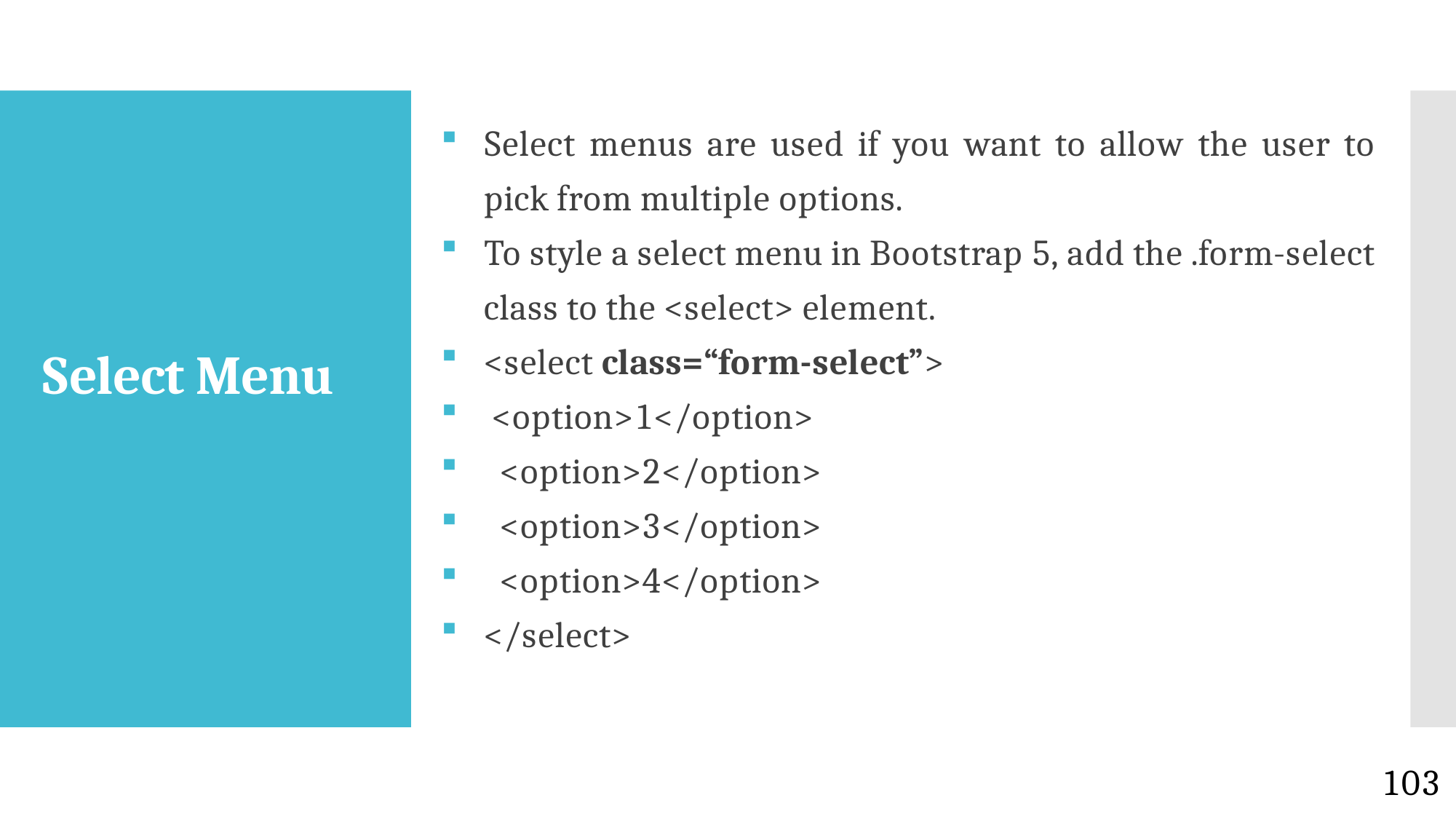

Select menus are used if you want to allow the user to pick from multiple options.
To style a select menu in Bootstrap 5, add the .form-select class to the <select> element.
<select class=“form-select”>
 <option>1</option>
  <option>2</option>
  <option>3</option>
  <option>4</option>
</select>
# Select Menu
103